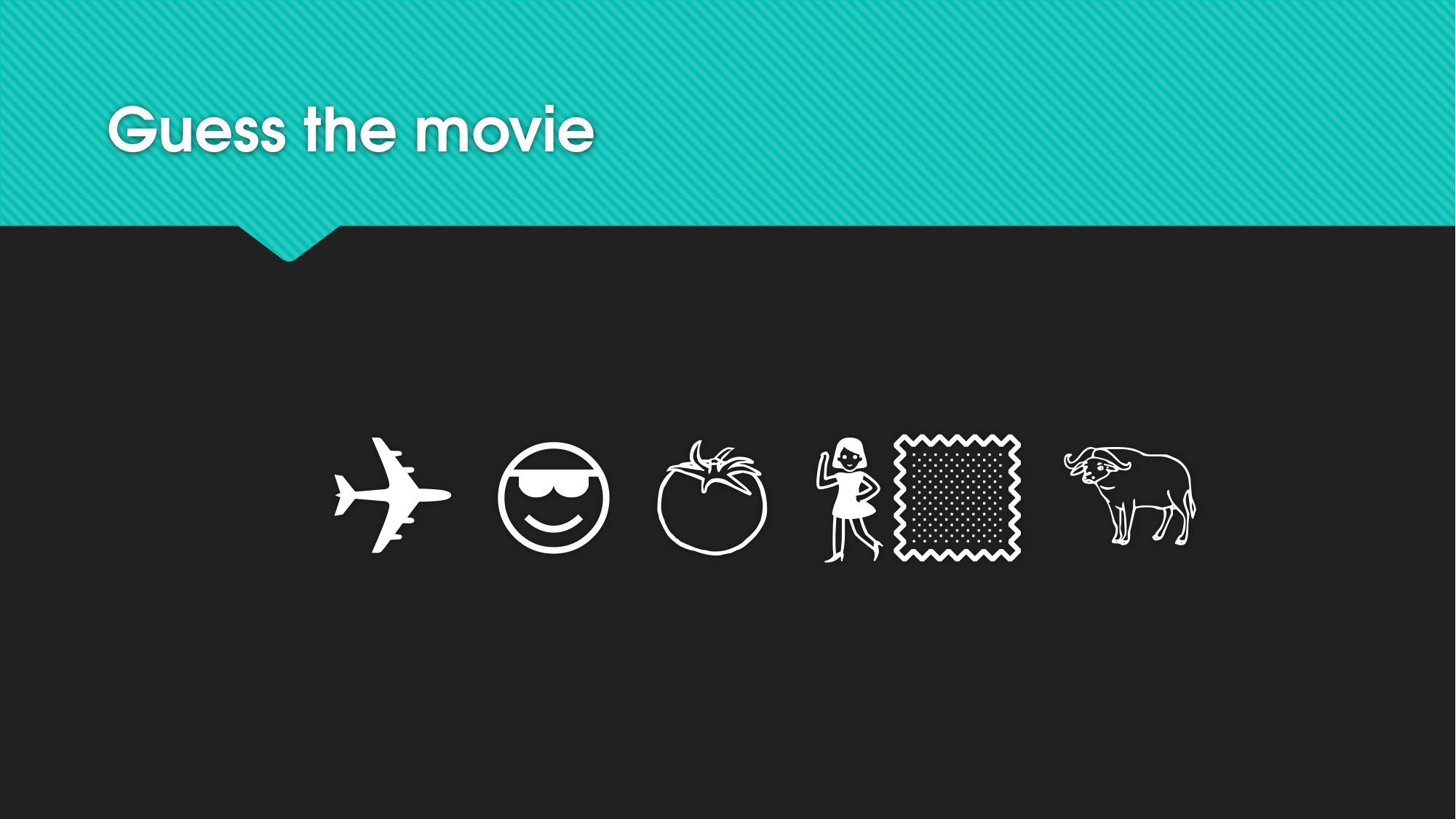

# Guess the movie
      ✈️ 😎 🍅 💃🏻 🐃